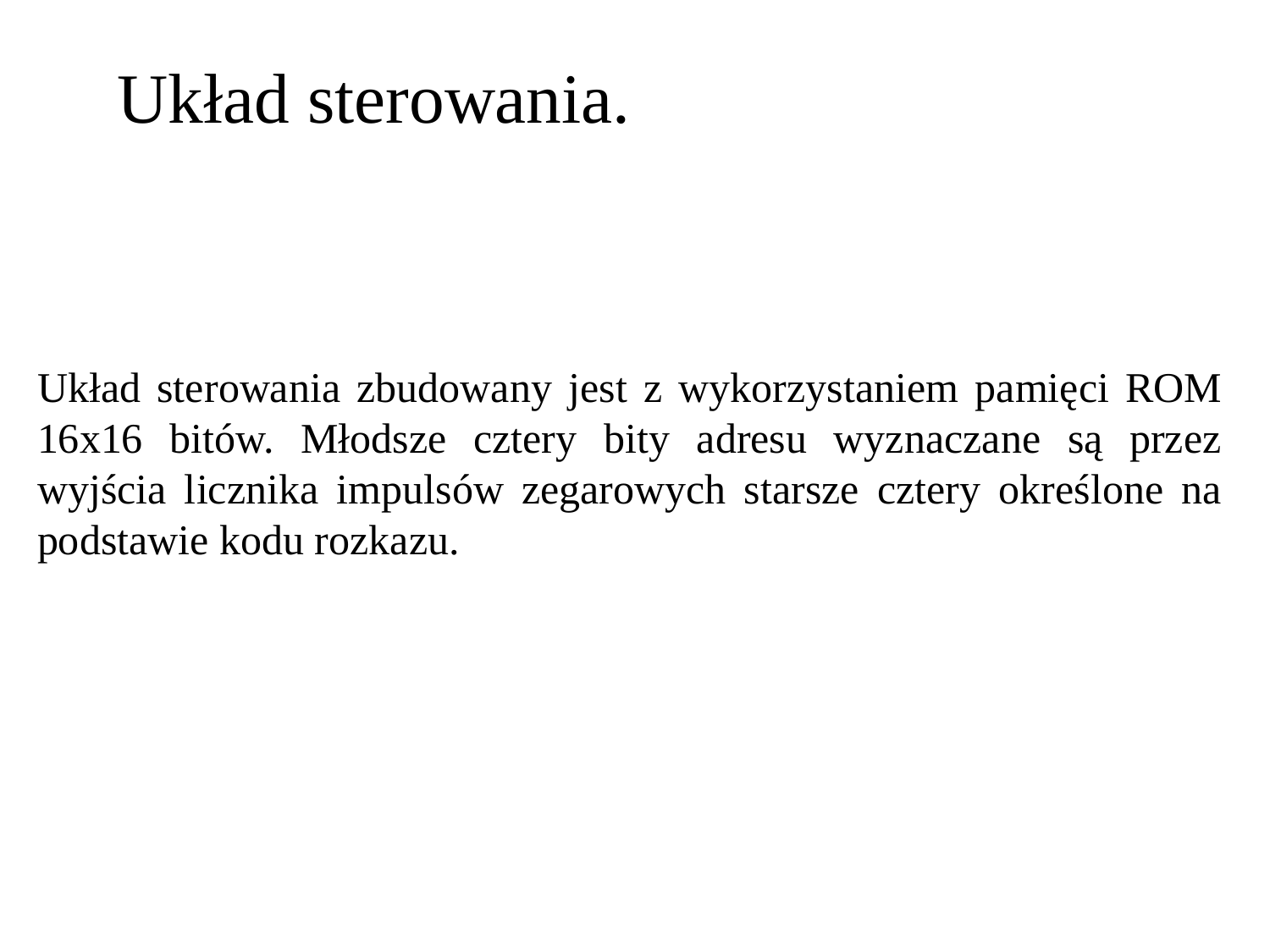

Układ sterowania.
Układ sterowania zbudowany jest z wykorzystaniem pamięci ROM 16x16 bitów. Młodsze cztery bity adresu wyznaczane są przez wyjścia licznika impulsów zegarowych starsze cztery określone na podstawie kodu rozkazu.